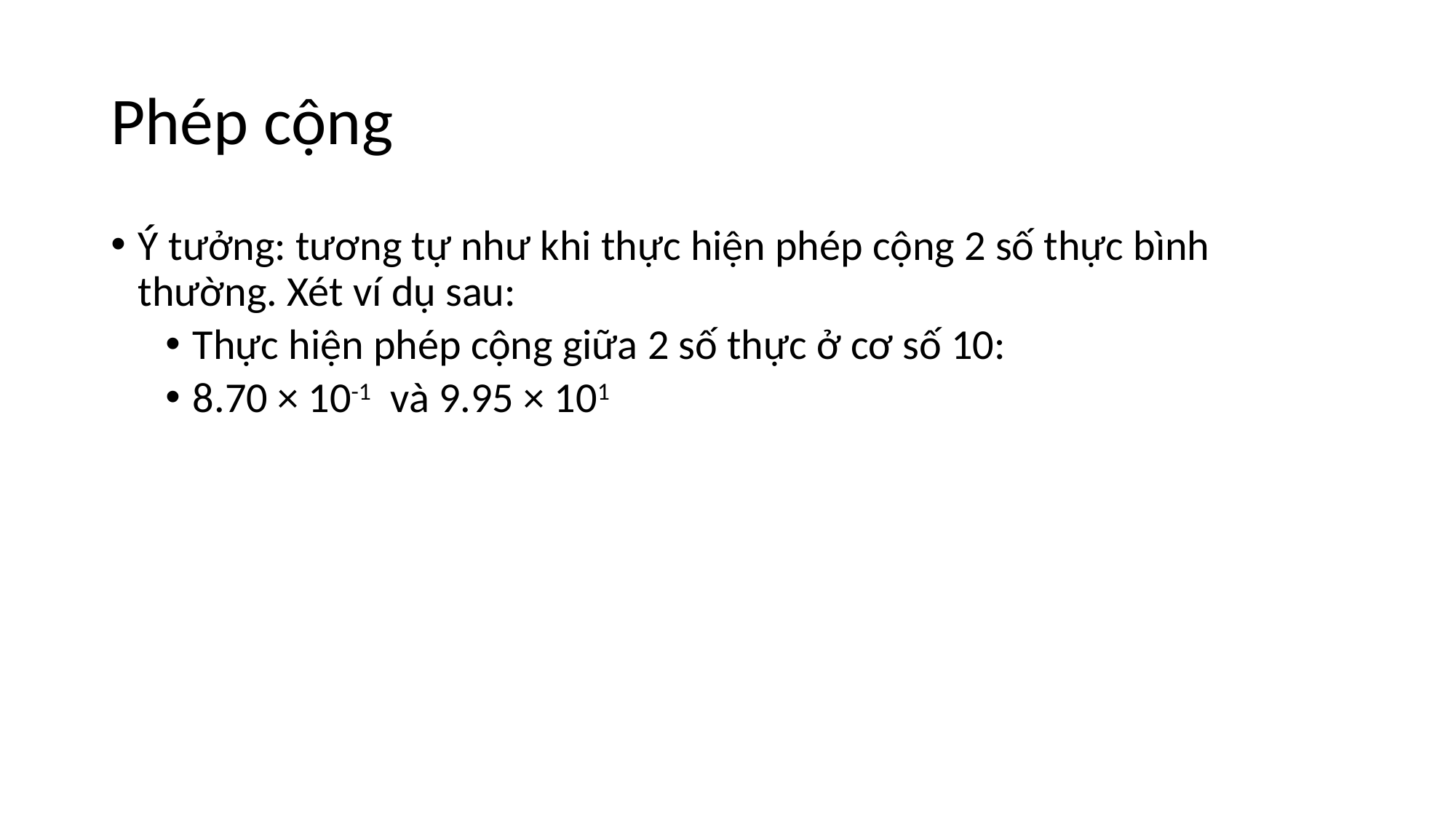

# Phép cộng
Ý tưởng: tương tự như khi thực hiện phép cộng 2 số thực bình thường. Xét ví dụ sau:
Thực hiện phép cộng giữa 2 số thực ở cơ số 10:
8.70 × 10-1  và 9.95 × 101